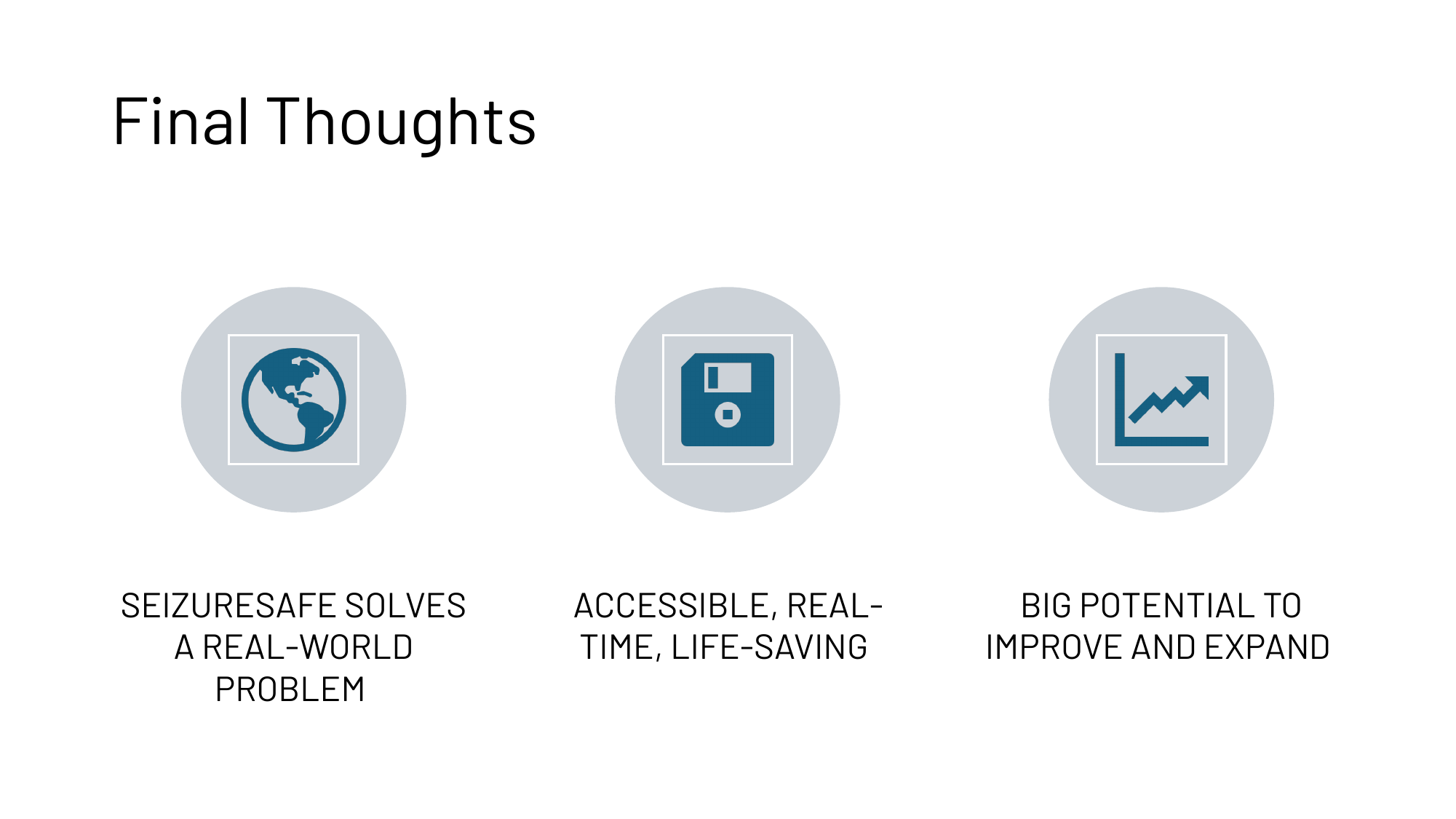

# Final Thoughts
SeizureSafe solves a real-world problem
Accessible, Real-time, life-saving
Big potential to improve and expand